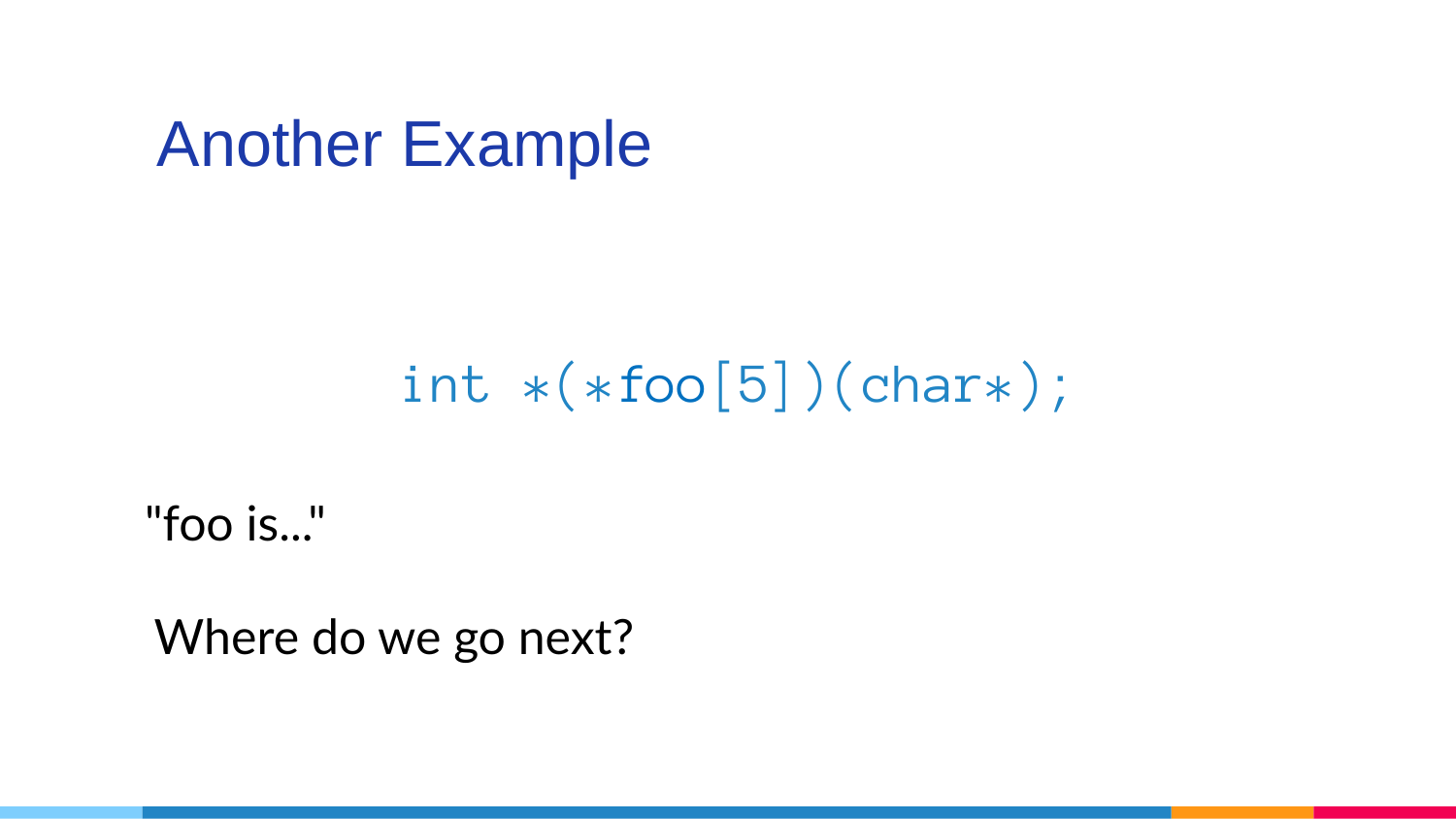

# Another Example
int *(*foo[5])(char*);
"foo is..."
Where do we go next?